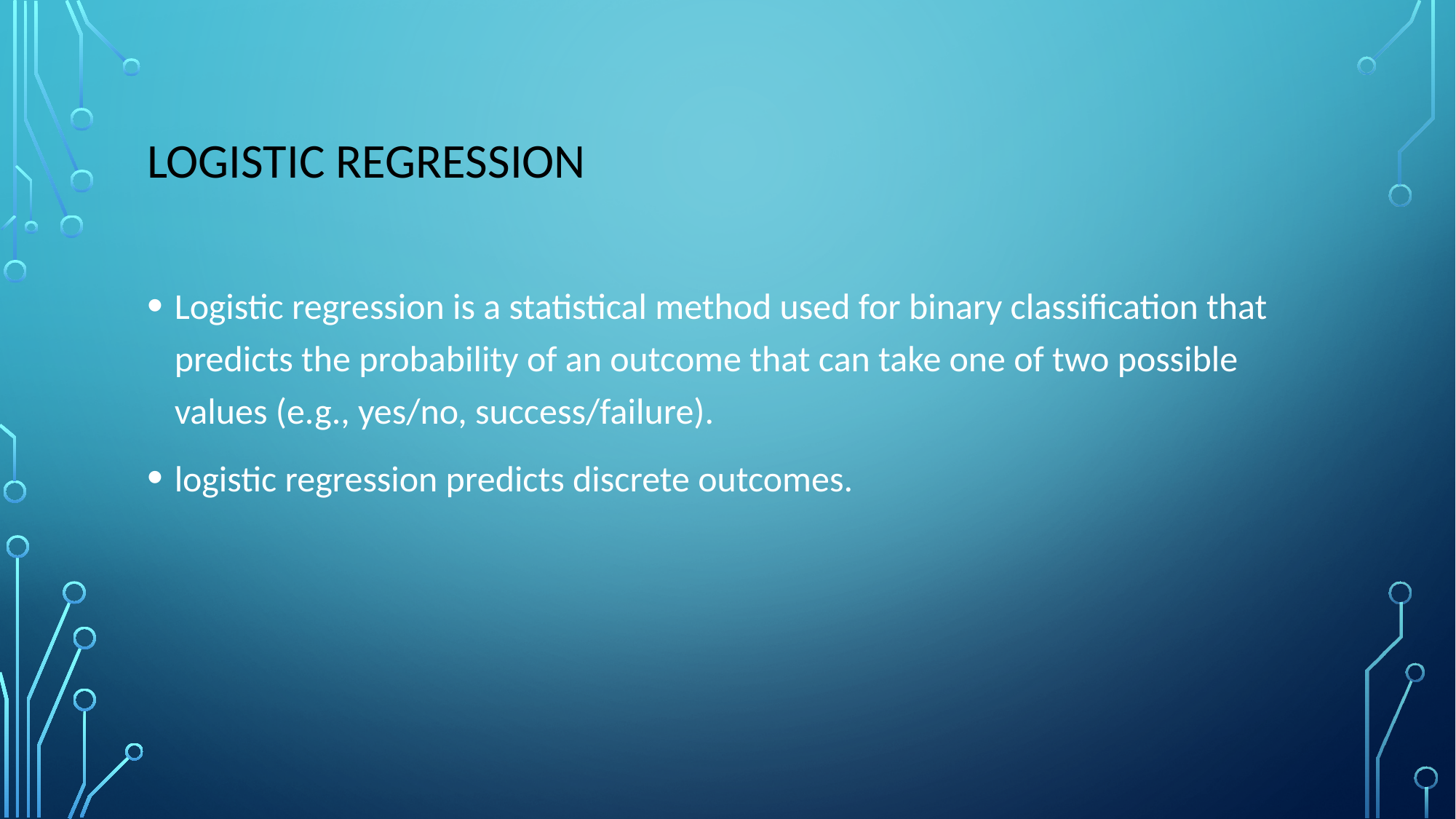

# Logistic Regression
Logistic regression is a statistical method used for binary classification that predicts the probability of an outcome that can take one of two possible values (e.g., yes/no, success/failure).
logistic regression predicts discrete outcomes.